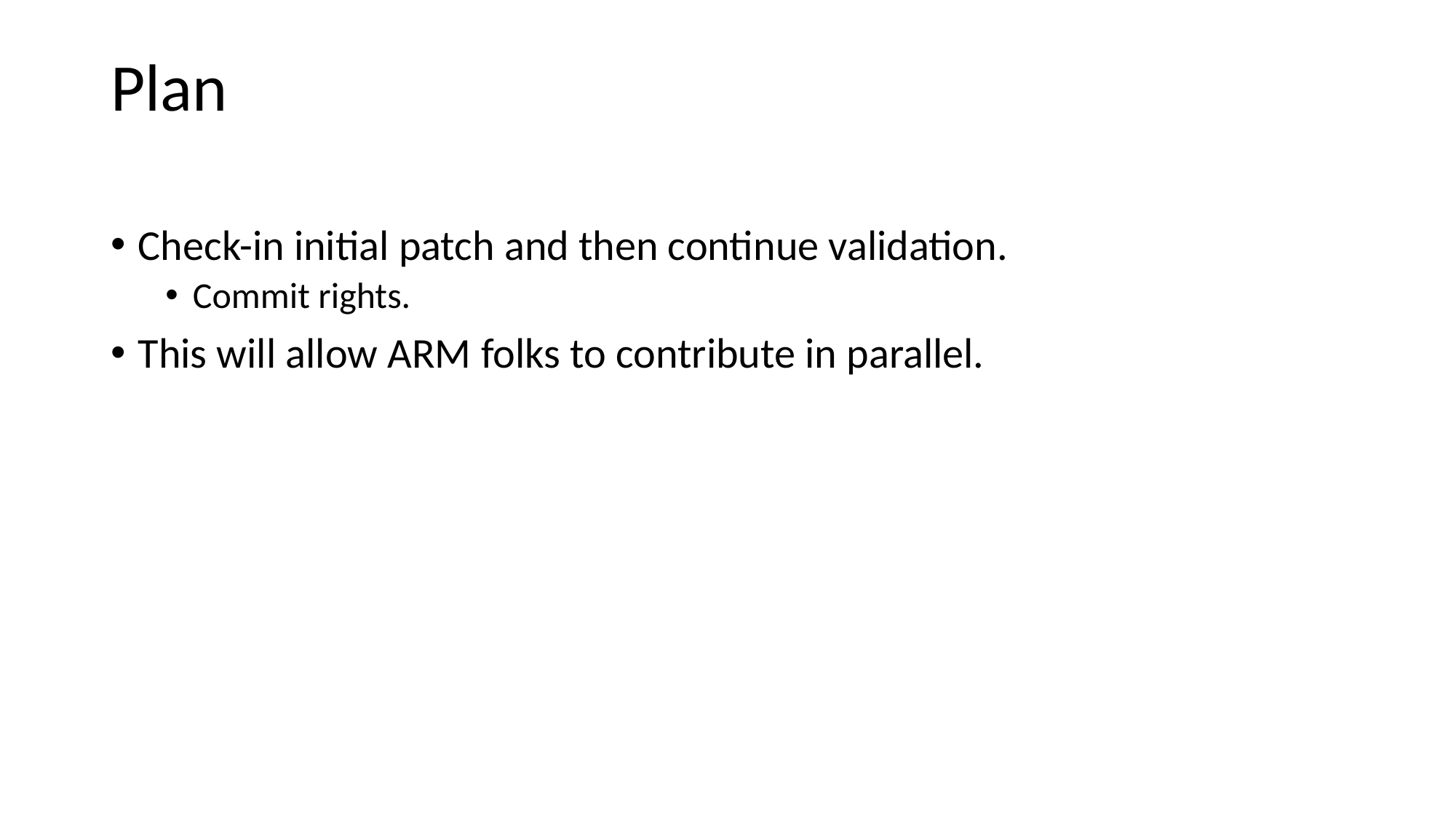

# Plan
Check-in initial patch and then continue validation.
Commit rights.
This will allow ARM folks to contribute in parallel.